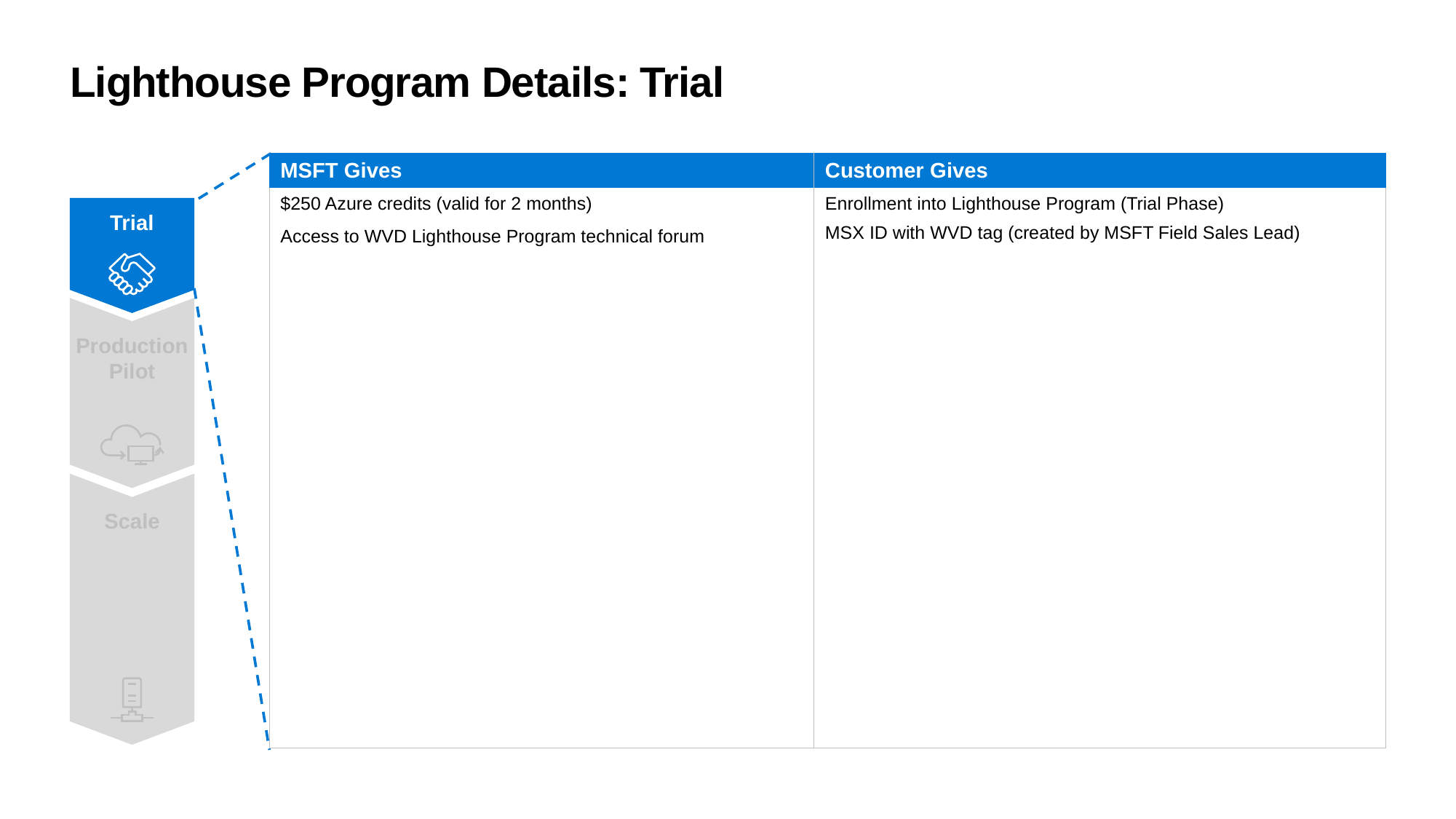

# Lighthouse Program Details: Trial

| MSFT Gives | Customer Gives |
| --- | --- |
| $250 Azure credits (valid for 2 months) Access to WVD Lighthouse Program technical forum | Enrollment into Lighthouse Program (Trial Phase) MSX ID with WVD tag (created by MSFT Field Sales Lead) |
Trial

Production
Pilot

Scale